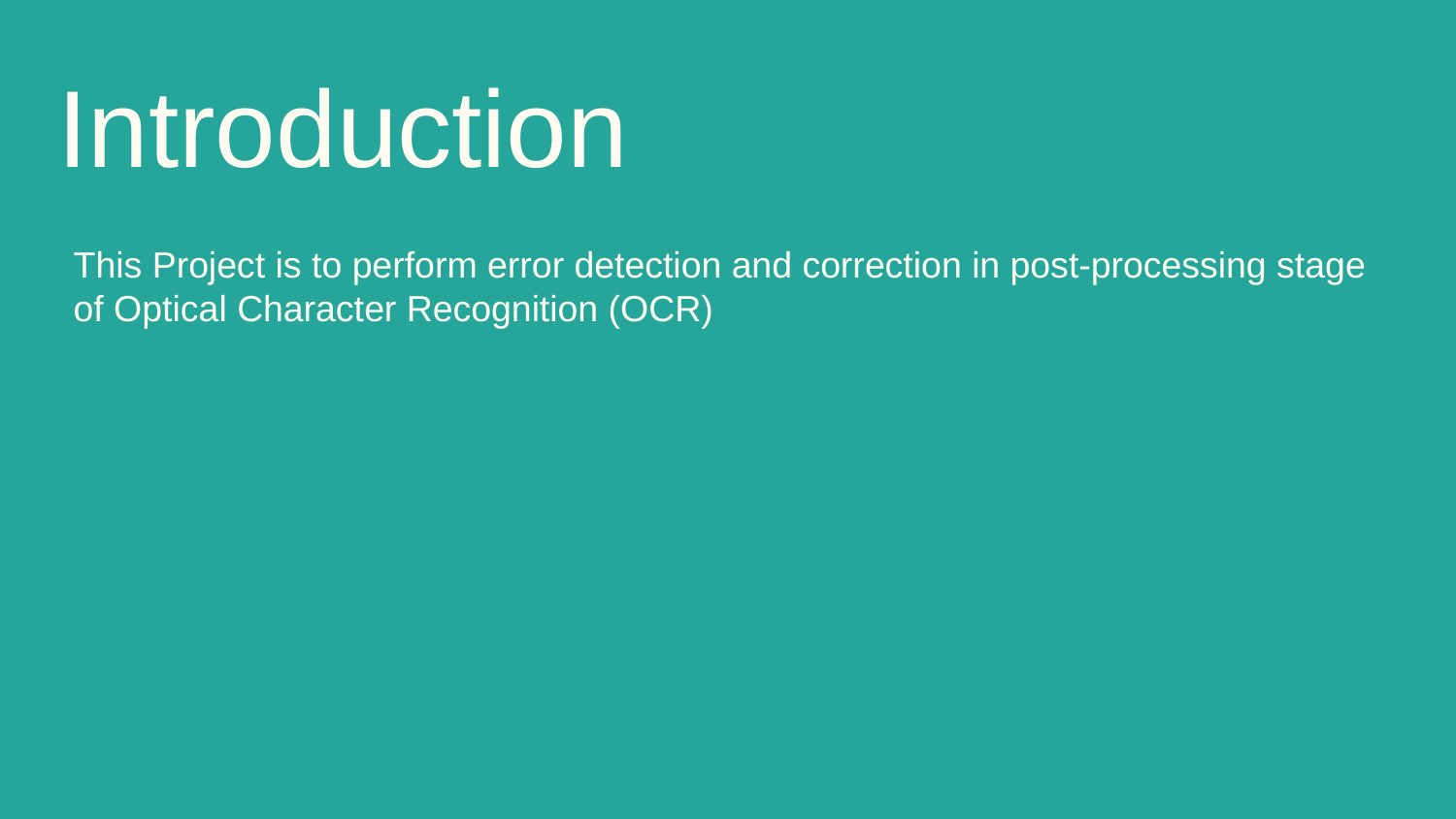

# Introduction
This Project is to perform error detection and correction in post-processing stage of Optical Character Recognition (OCR)